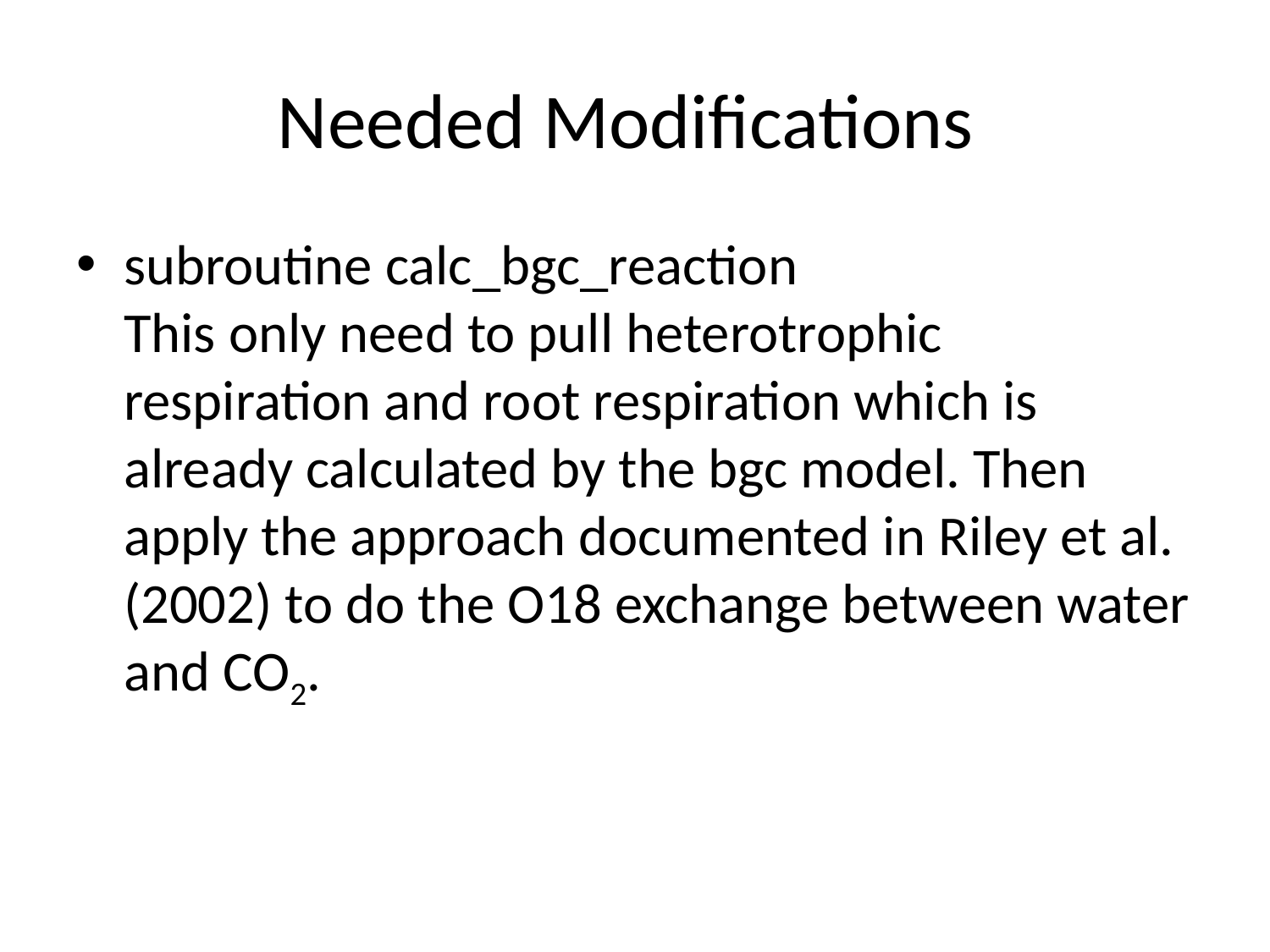

# Needed Modifications
subroutine calc_bgc_reaction
This only need to pull heterotrophic respiration and root respiration which is already calculated by the bgc model. Then apply the approach documented in Riley et al. (2002) to do the O18 exchange between water and CO2.